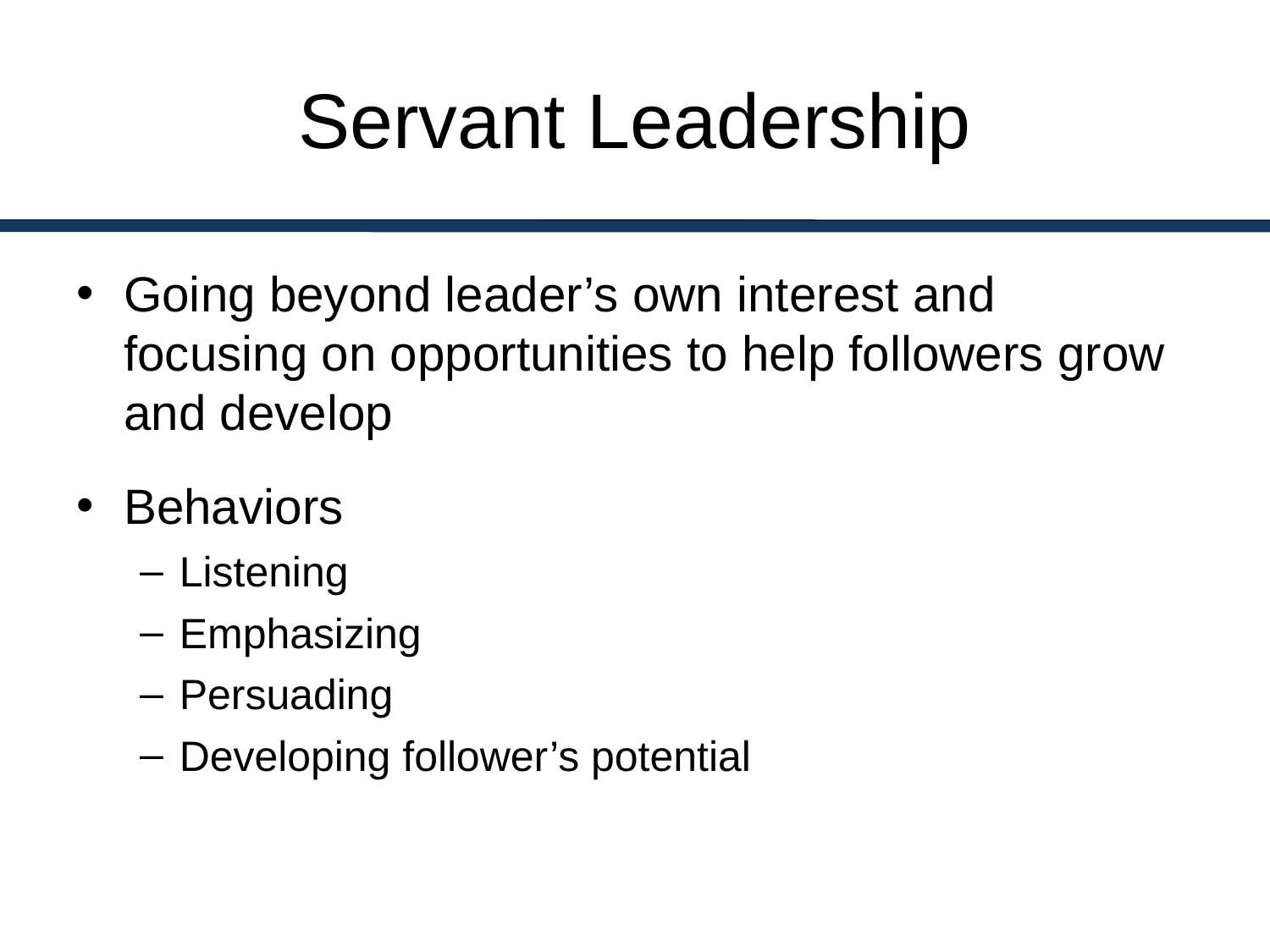

# Servant Leadership
Going beyond leader’s own interest and focusing on opportunities to help followers grow and develop
Behaviors
Listening
Emphasizing
Persuading
Developing follower’s potential